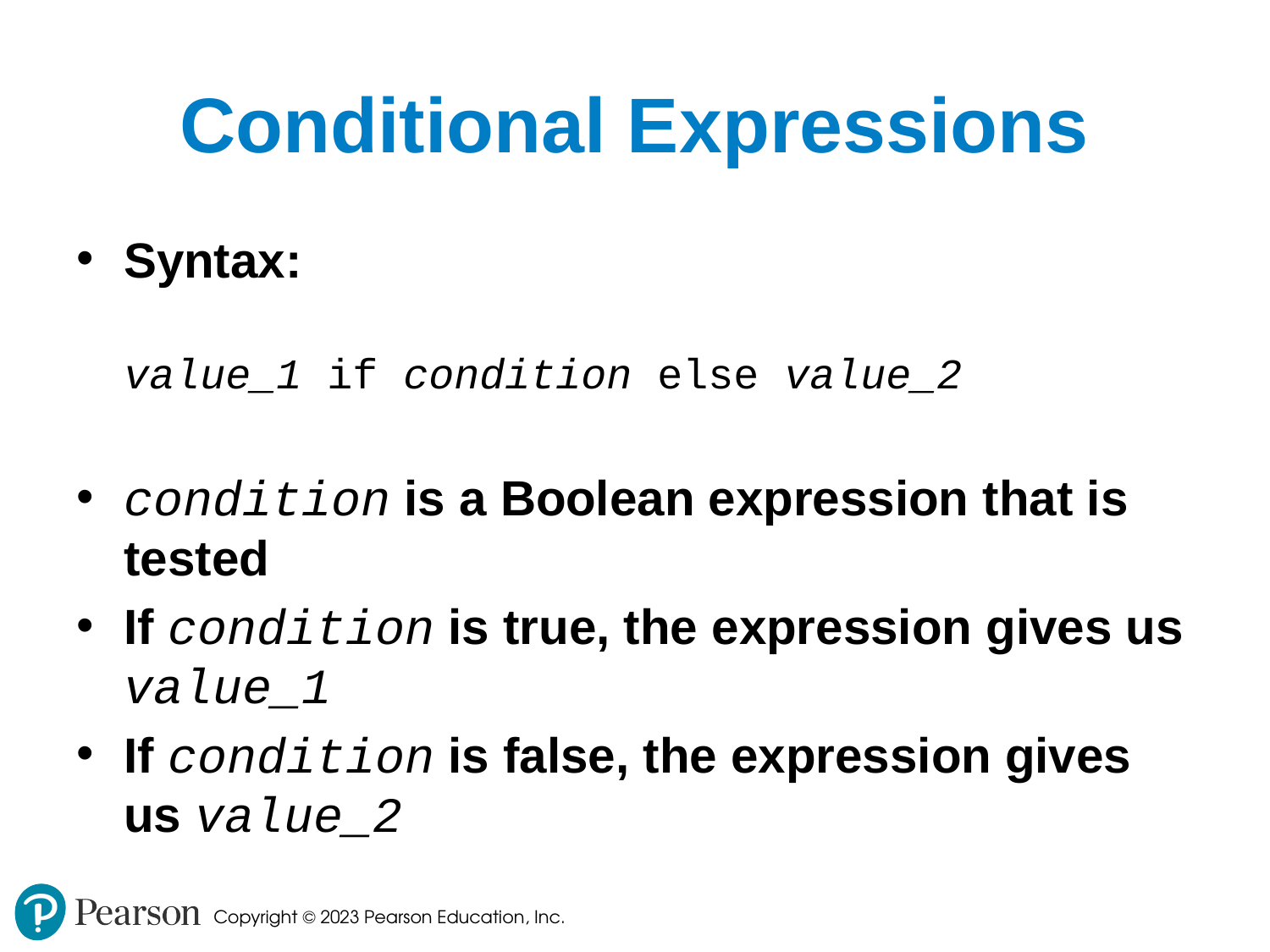

# Conditional Expressions
Syntax:
value_1 if condition else value_2
condition is a Boolean expression that is tested
If condition is true, the expression gives us value_1
If condition is false, the expression gives us value_2